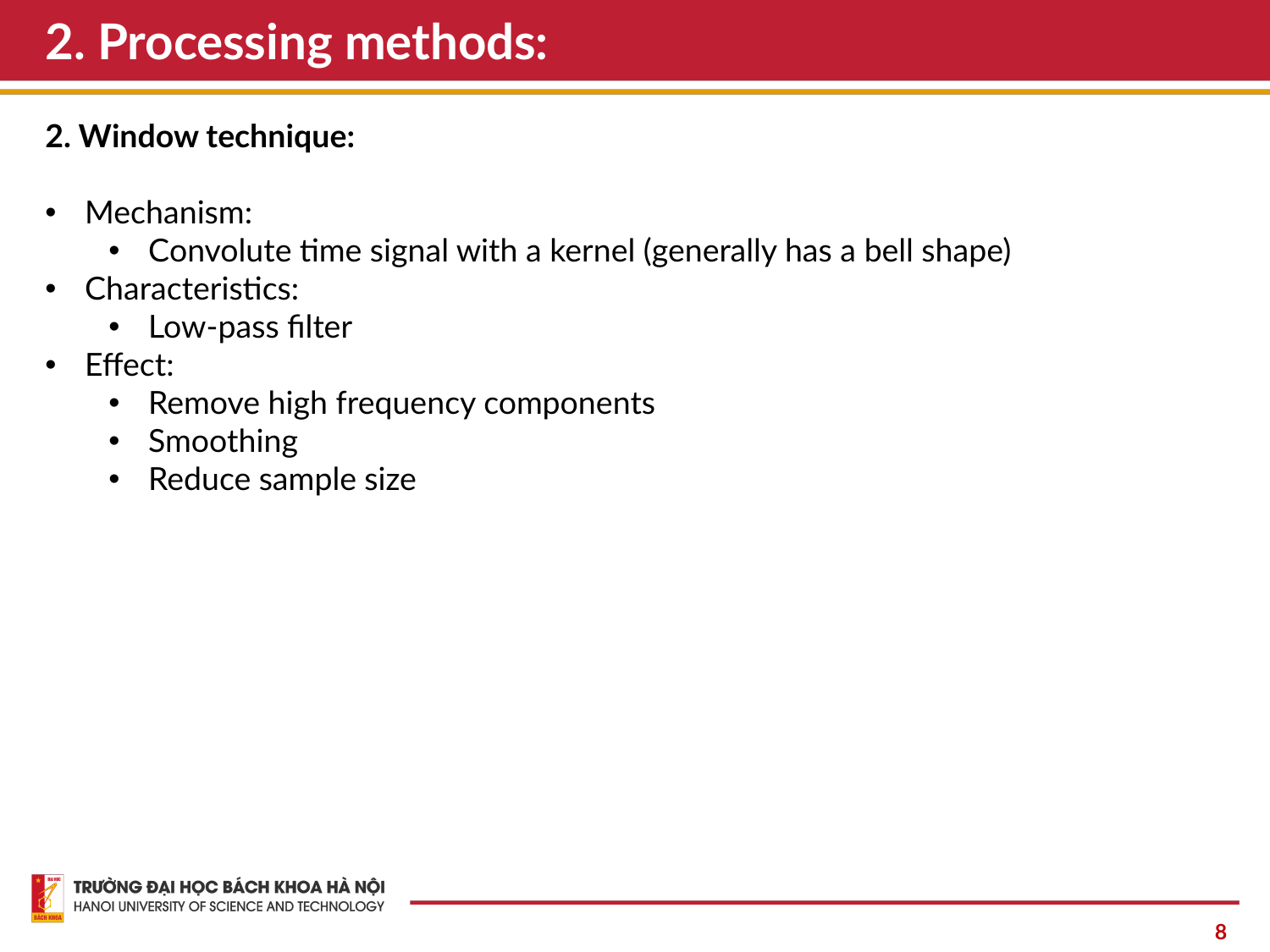

# 2. Processing methods:
2. Window technique:

Mechanism:
Convolute time signal with a kernel (generally has a bell shape)
Characteristics:
Low-pass filter
Effect:
Remove high frequency components
Smoothing
Reduce sample size

8